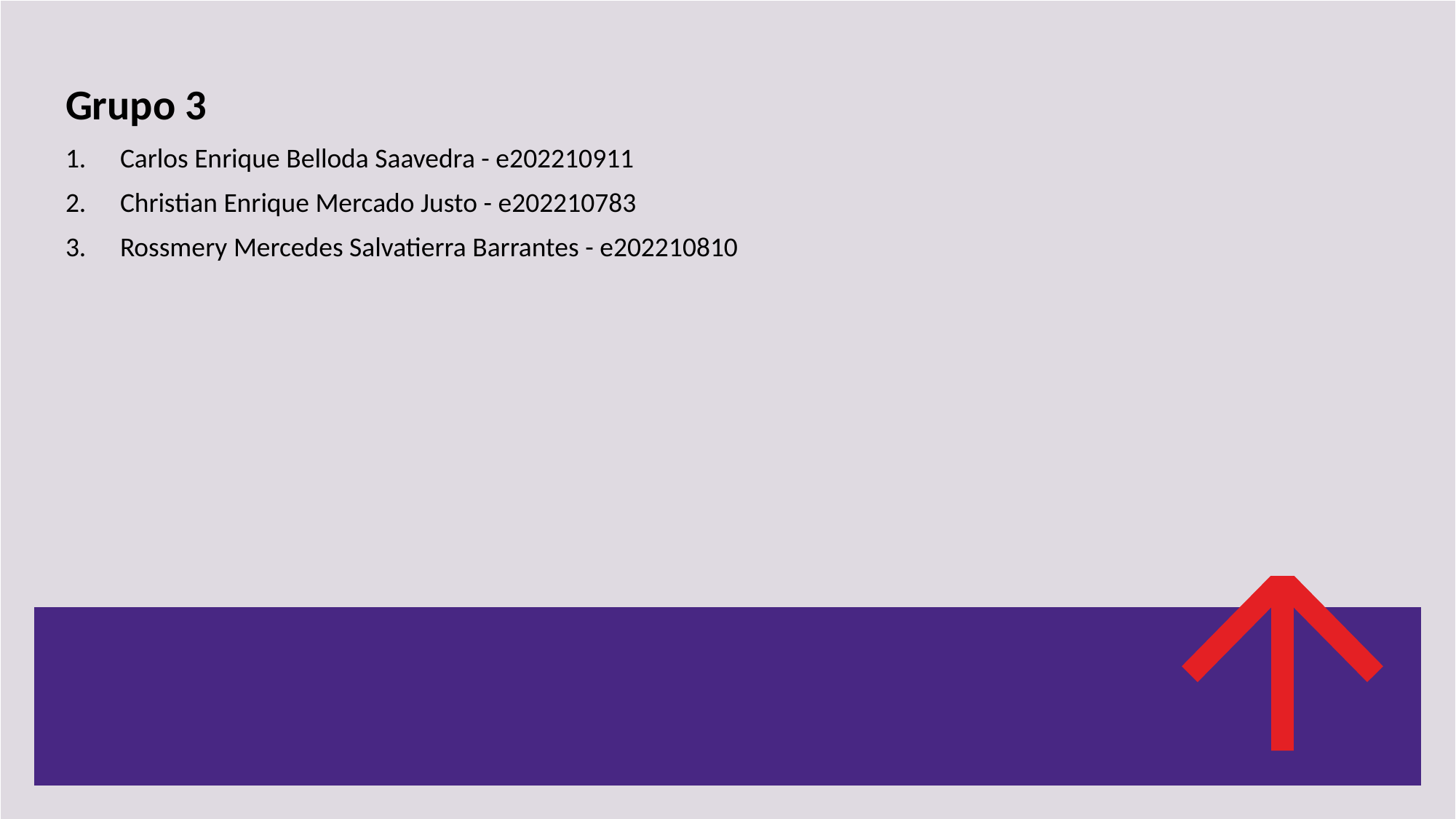

Grupo 3
Carlos Enrique Belloda Saavedra - e202210911
Christian Enrique Mercado Justo - e202210783
Rossmery Mercedes Salvatierra Barrantes - e202210810